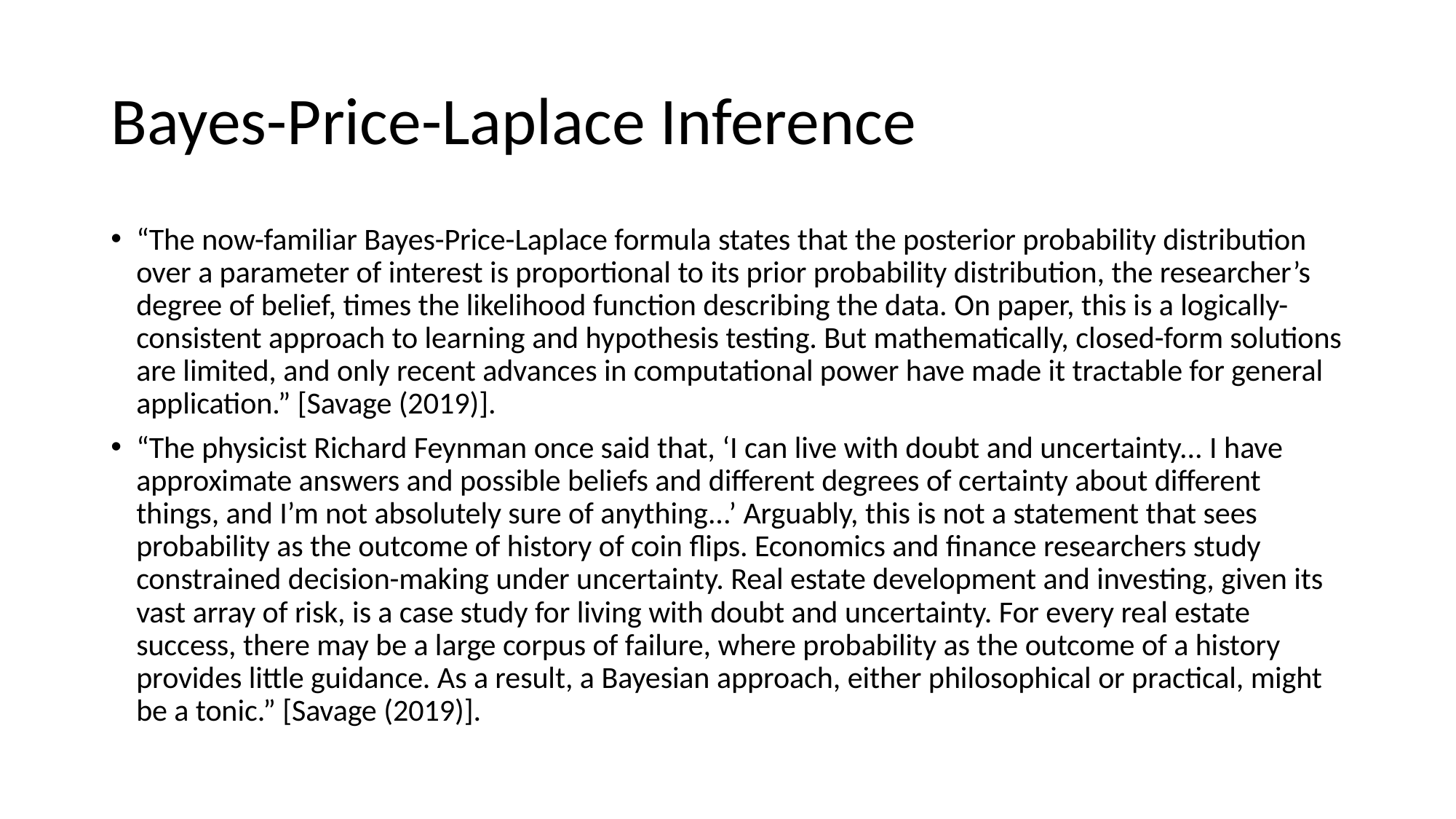

# Bayes-Price-Laplace Inference
“The now-familiar Bayes-Price-Laplace formula states that the posterior probability distribution over a parameter of interest is proportional to its prior probability distribution, the researcher’s degree of belief, times the likelihood function describing the data. On paper, this is a logically-consistent approach to learning and hypothesis testing. But mathematically, closed-form solutions are limited, and only recent advances in computational power have made it tractable for general application.” [Savage (2019)].
“The physicist Richard Feynman once said that, ‘I can live with doubt and uncertainty... I have approximate answers and possible beliefs and different degrees of certainty about different things, and I’m not absolutely sure of anything...’ Arguably, this is not a statement that sees probability as the outcome of history of coin flips. Economics and finance researchers study constrained decision-making under uncertainty. Real estate development and investing, given its vast array of risk, is a case study for living with doubt and uncertainty. For every real estate success, there may be a large corpus of failure, where probability as the outcome of a history provides little guidance. As a result, a Bayesian approach, either philosophical or practical, might be a tonic.” [Savage (2019)].